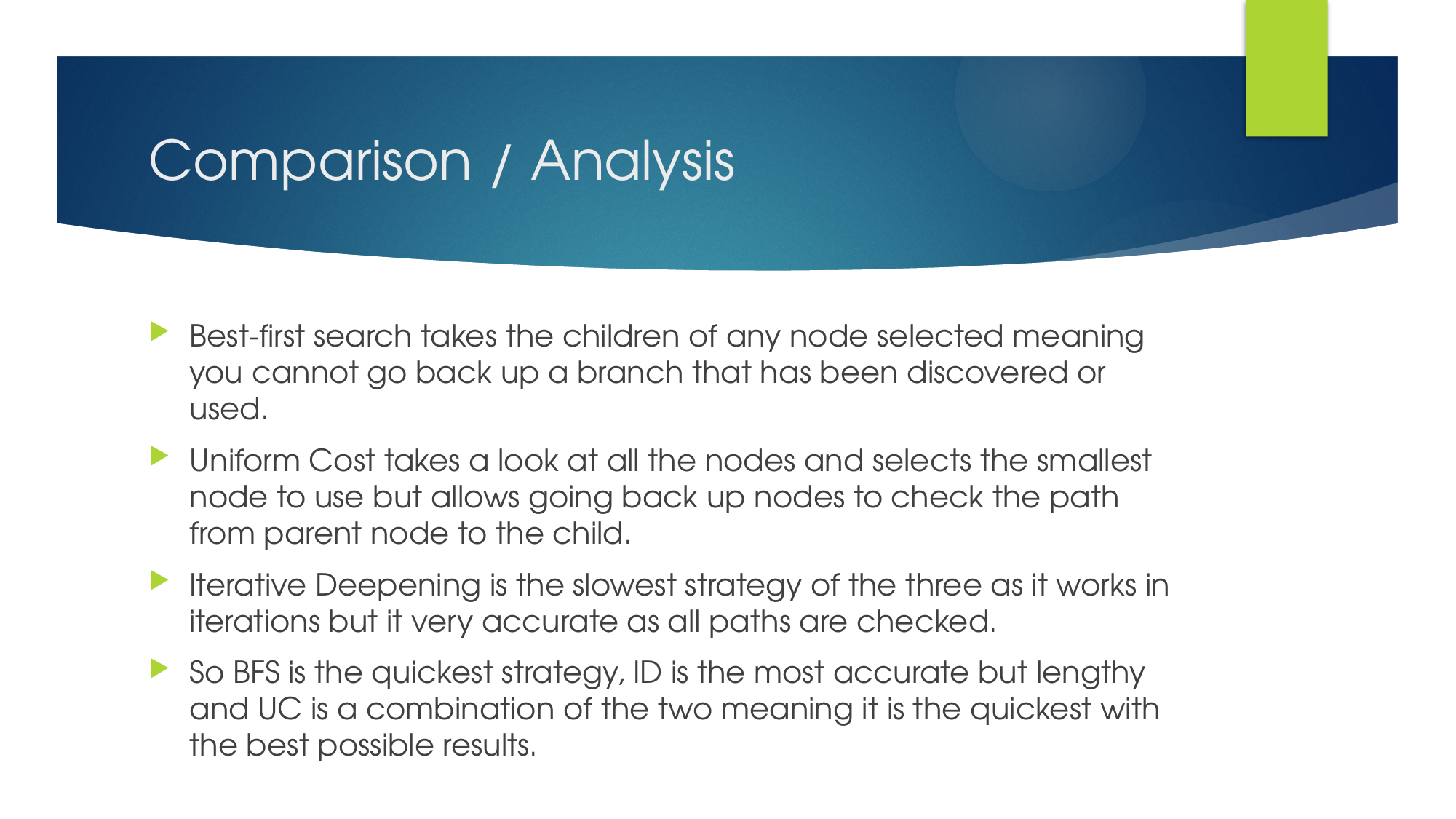

# Comparison / Analysis
Best-first search takes the children of any node selected meaning you cannot go back up a branch that has been discovered or used.
Uniform Cost takes a look at all the nodes and selects the smallest node to use but allows going back up nodes to check the path from parent node to the child.
Iterative Deepening is the slowest strategy of the three as it works in iterations but it very accurate as all paths are checked.
So BFS is the quickest strategy, ID is the most accurate but lengthy and UC is a combination of the two meaning it is the quickest with the best possible results.